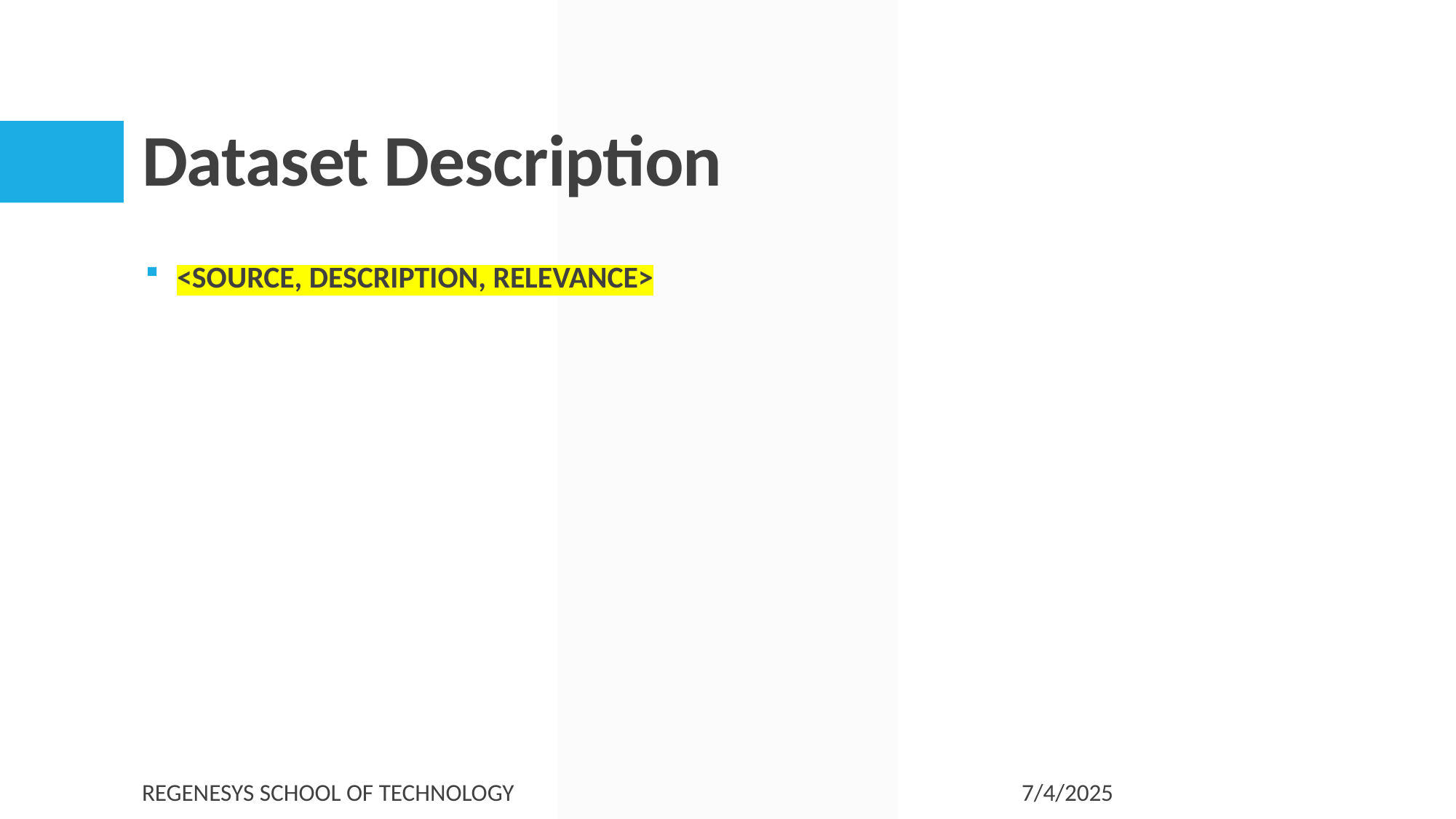

# Dataset Description
<SOURCE, DESCRIPTION, RELEVANCE>
Regenesys School of Technology
7/4/2025